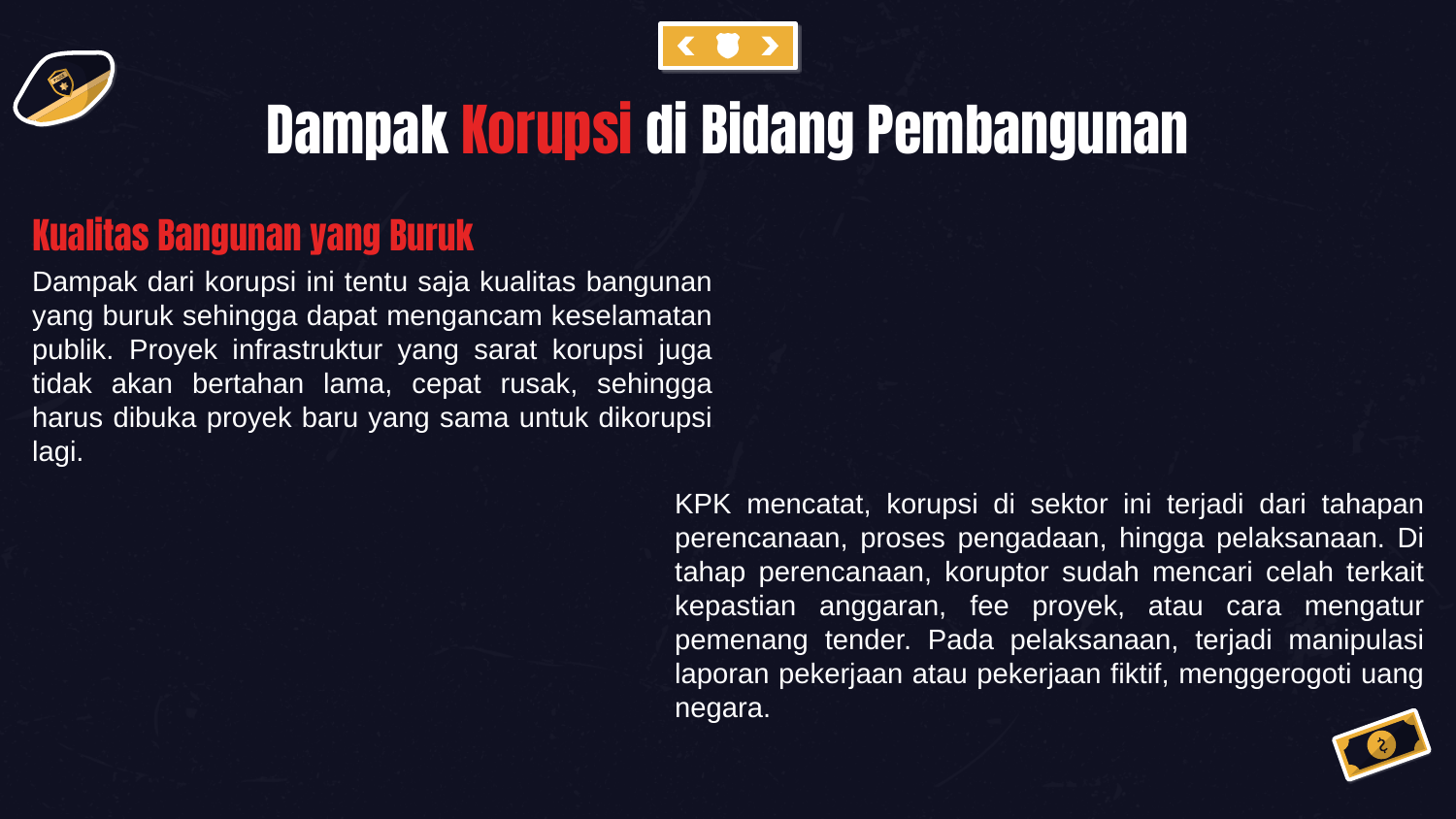

# Dampak Korupsi di Bidang Pembangunan
Kualitas Bangunan yang Buruk
Dampak dari korupsi ini tentu saja kualitas bangunan yang buruk sehingga dapat mengancam keselamatan publik. Proyek infrastruktur yang sarat korupsi juga tidak akan bertahan lama, cepat rusak, sehingga harus dibuka proyek baru yang sama untuk dikorupsi lagi.

KPK mencatat, korupsi di sektor ini terjadi dari tahapan perencanaan, proses pengadaan, hingga pelaksanaan. Di tahap perencanaan, koruptor sudah mencari celah terkait kepastian anggaran, fee proyek, atau cara mengatur pemenang tender. Pada pelaksanaan, terjadi manipulasi laporan pekerjaan atau pekerjaan fiktif, menggerogoti uang negara.